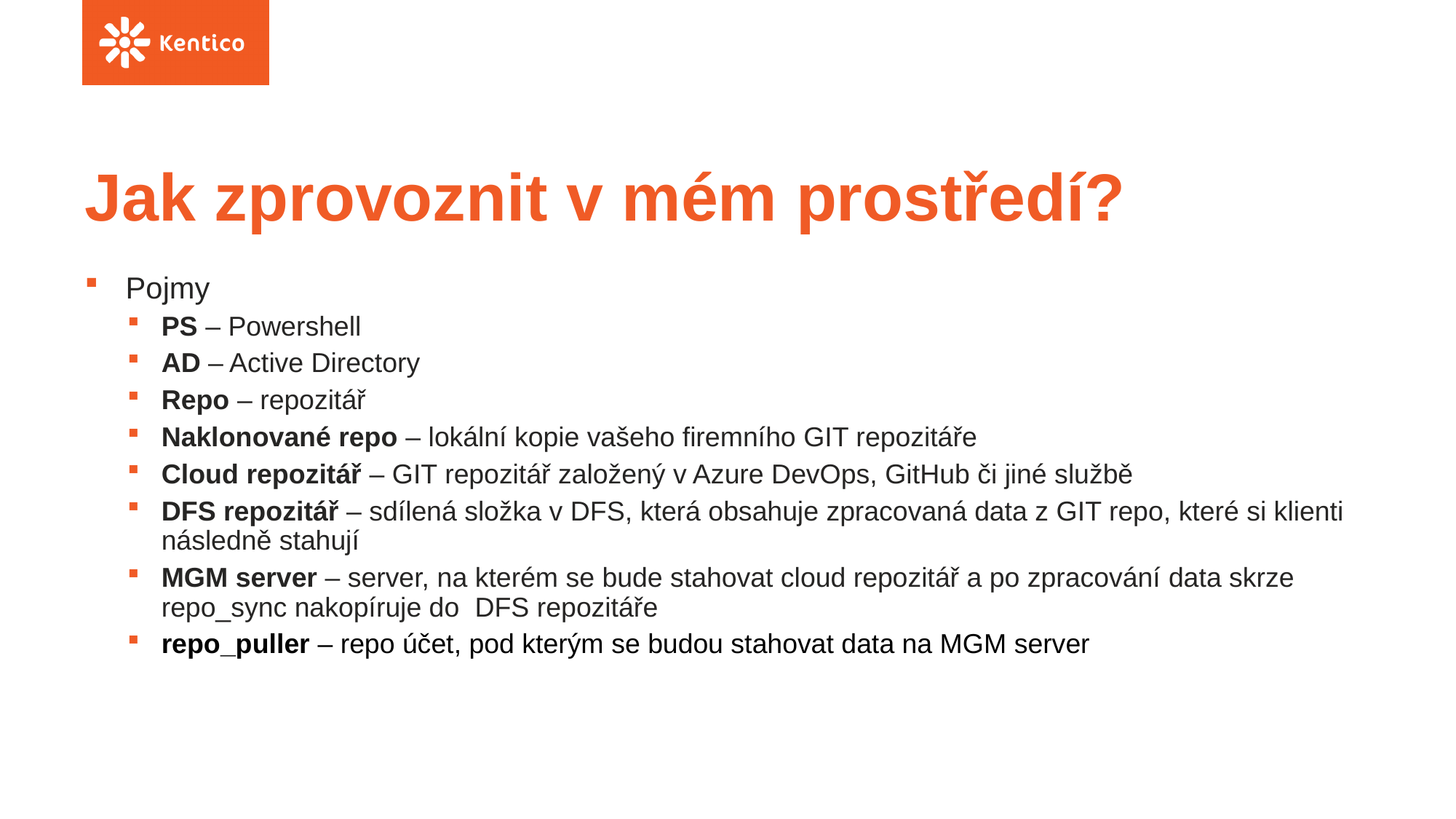

# Jak zprovoznit v mém prostředí?
Pojmy
PS – Powershell
AD – Active Directory
Repo – repozitář
Naklonované repo – lokální kopie vašeho firemního GIT repozitáře
Cloud repozitář – GIT repozitář založený v Azure DevOps, GitHub či jiné službě
DFS repozitář – sdílená složka v DFS, která obsahuje zpracovaná data z GIT repo, které si klienti následně stahují
MGM server – server, na kterém se bude stahovat cloud repozitář a po zpracování data skrze repo_sync nakopíruje do  DFS repozitáře
repo_puller – repo účet, pod kterým se budou stahovat data na MGM server